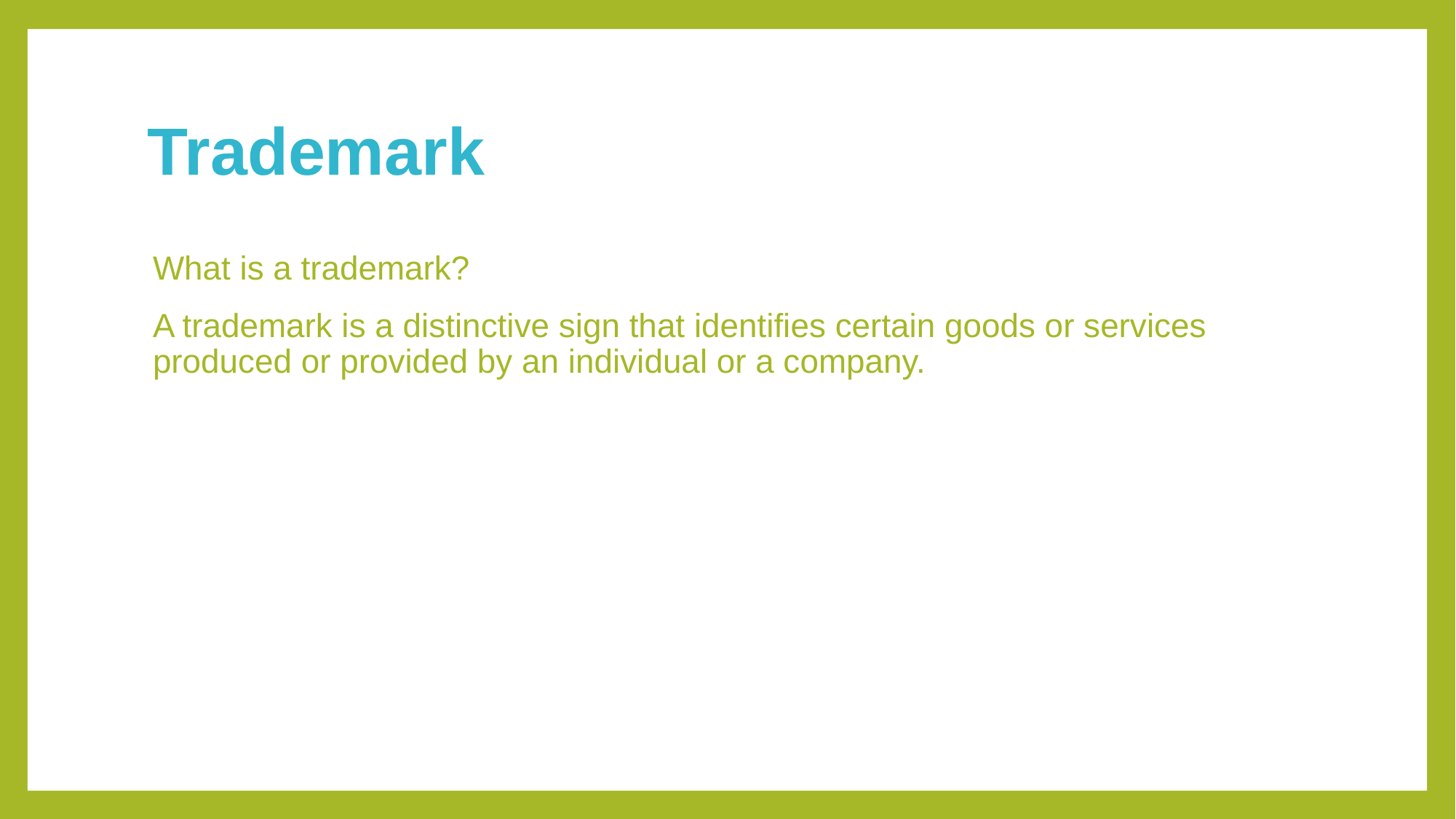

# Trademark
What is a trademark?
A trademark is a distinctive sign that identifies certain goods or services produced or provided by an individual or a company.